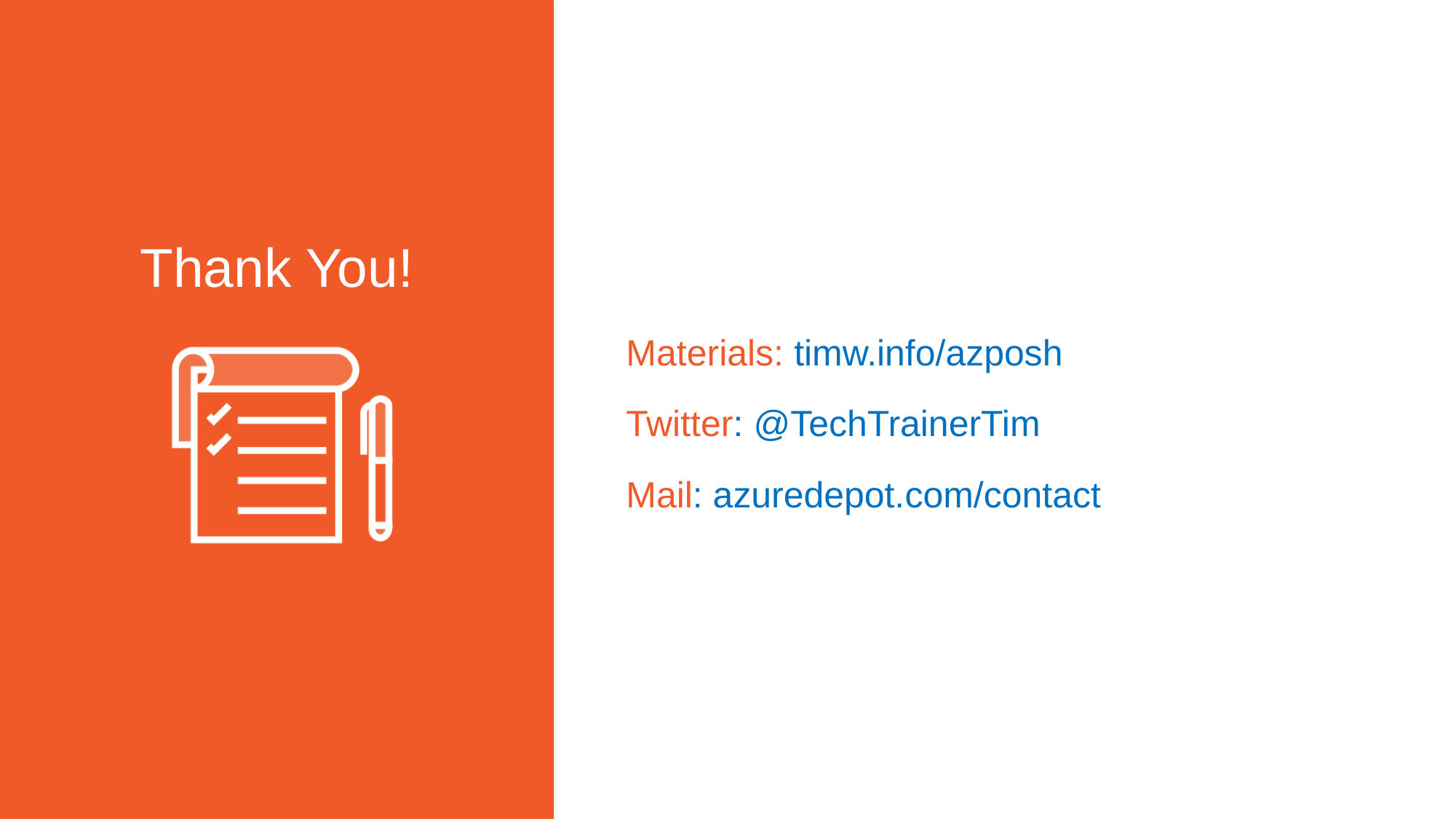

Materials: timw.info/azposh
Twitter: @TechTrainerTim
Mail: azuredepot.com/contact
Thank You!